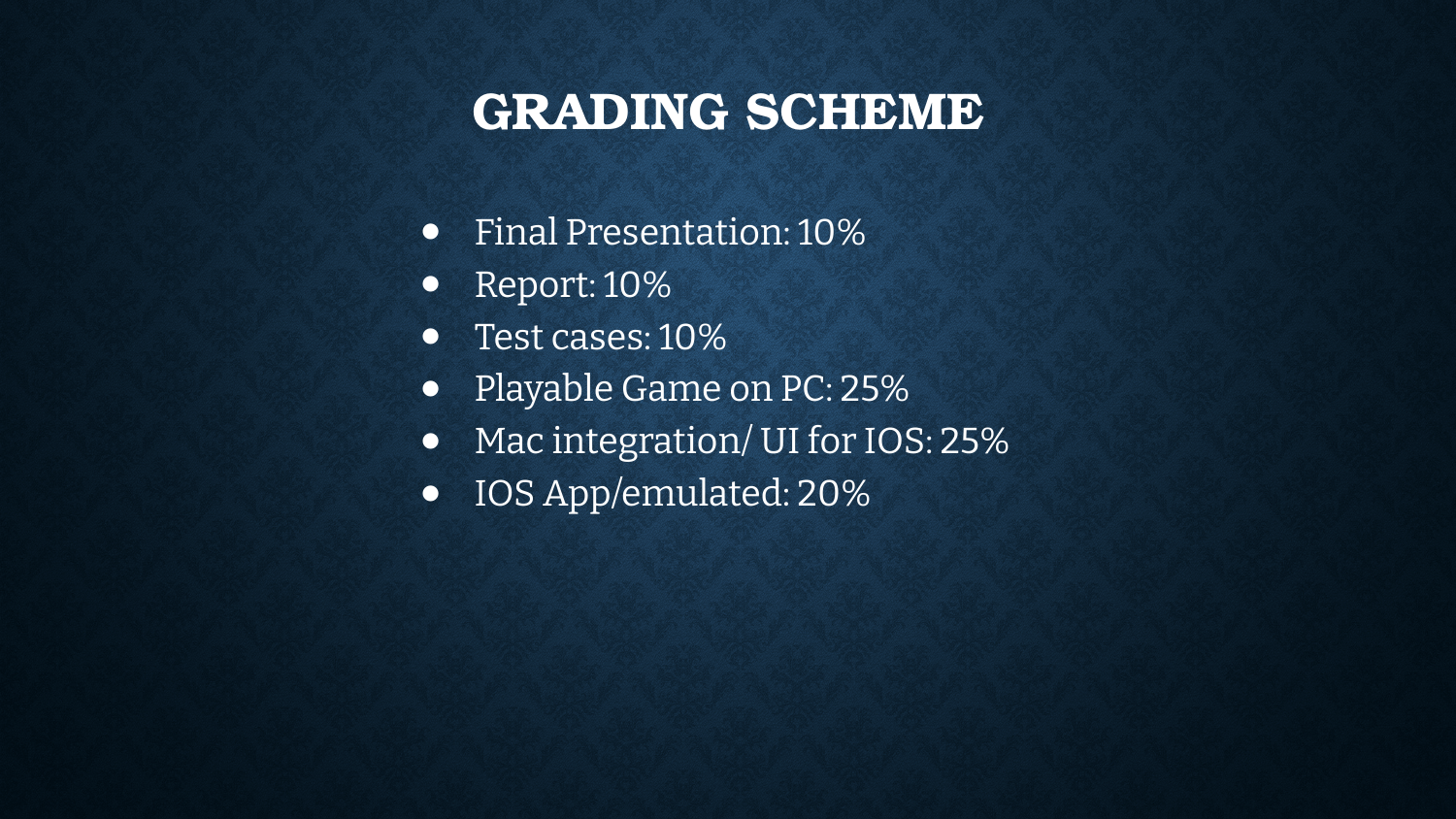

# Grading Scheme
Final Presentation: 10%
Report: 10%
Test cases: 10%
Playable Game on PC: 25%
Mac integration/ UI for IOS: 25%
IOS App/emulated: 20%